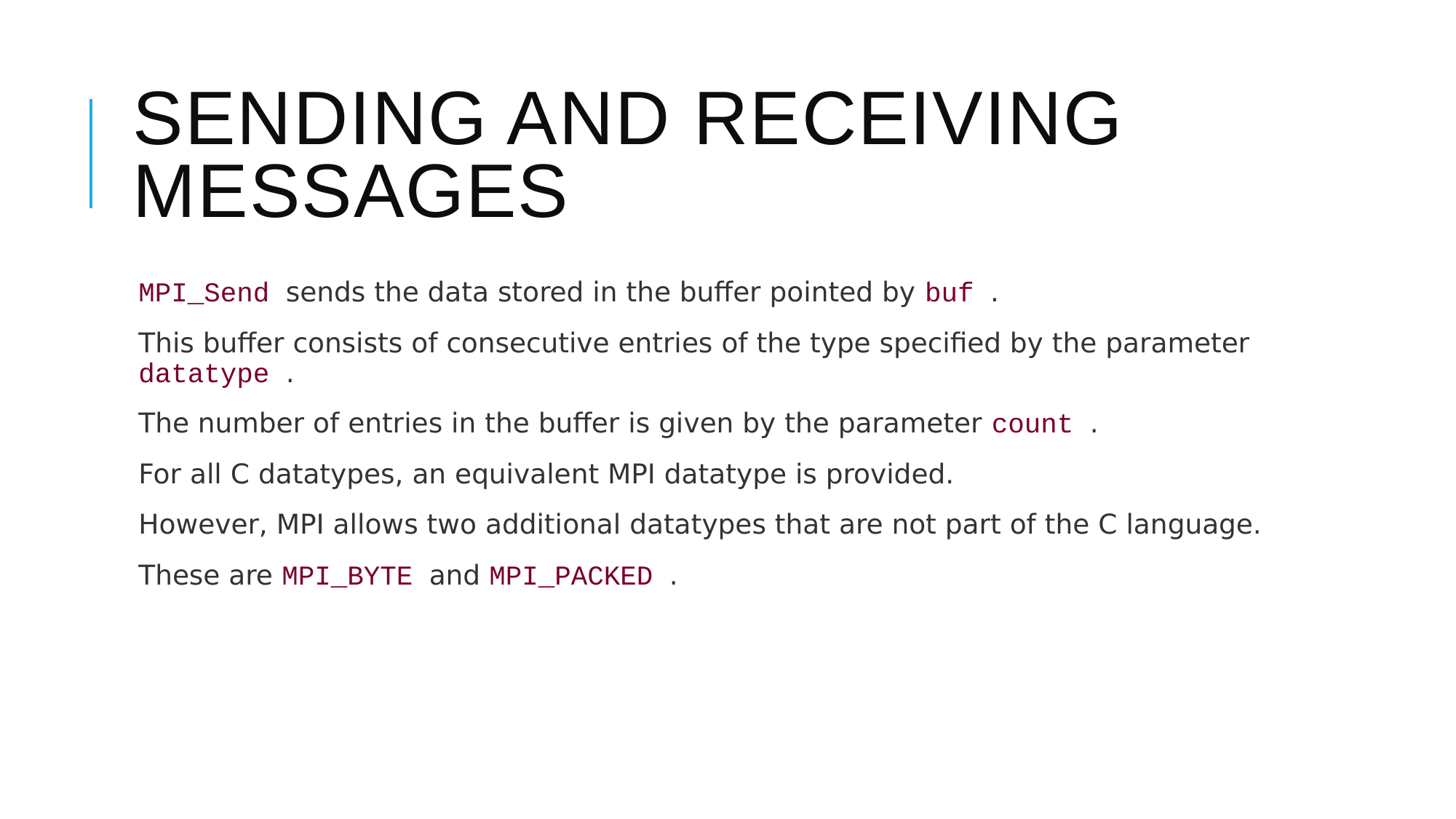

# Sending and receiving messages
MPI_Send sends the data stored in the buffer pointed by buf .
This buffer consists of consecutive entries of the type specified by the parameter datatype .
The number of entries in the buffer is given by the parameter count .
For all C datatypes, an equivalent MPI datatype is provided.
However, MPI allows two additional datatypes that are not part of the C language.
These are MPI_BYTE and MPI_PACKED .